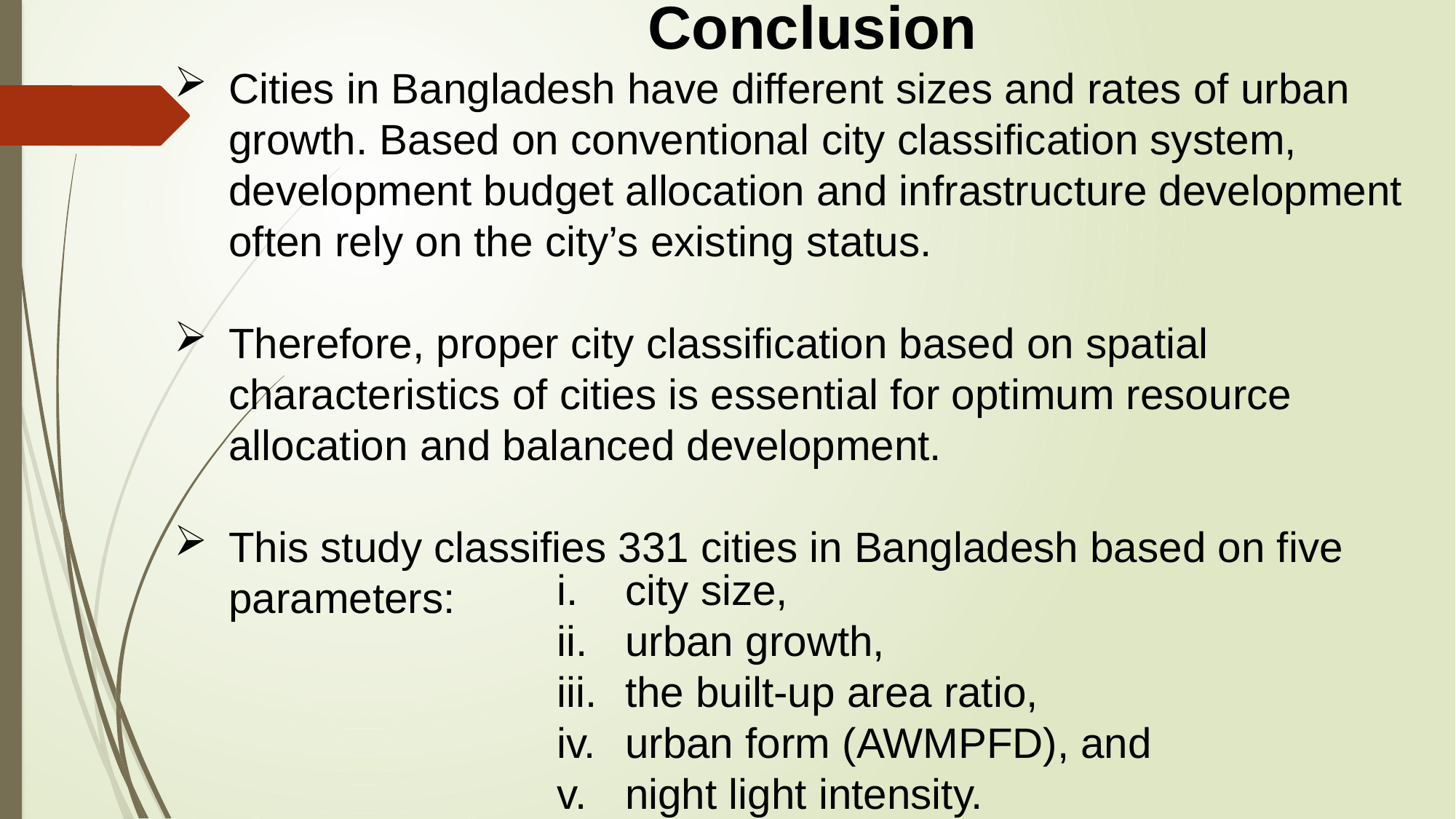

Conclusion
Cities in Bangladesh have different sizes and rates of urban growth. Based on conventional city classification system, development budget allocation and infrastructure development often rely on the city’s existing status.

Therefore, proper city classification based on spatial characteristics of cities is essential for optimum resource allocation and balanced development.

This study classifies 331 cities in Bangladesh based on five parameters:
city size,
urban growth,
the built-up area ratio,
urban form (AWMPFD), and
night light intensity.